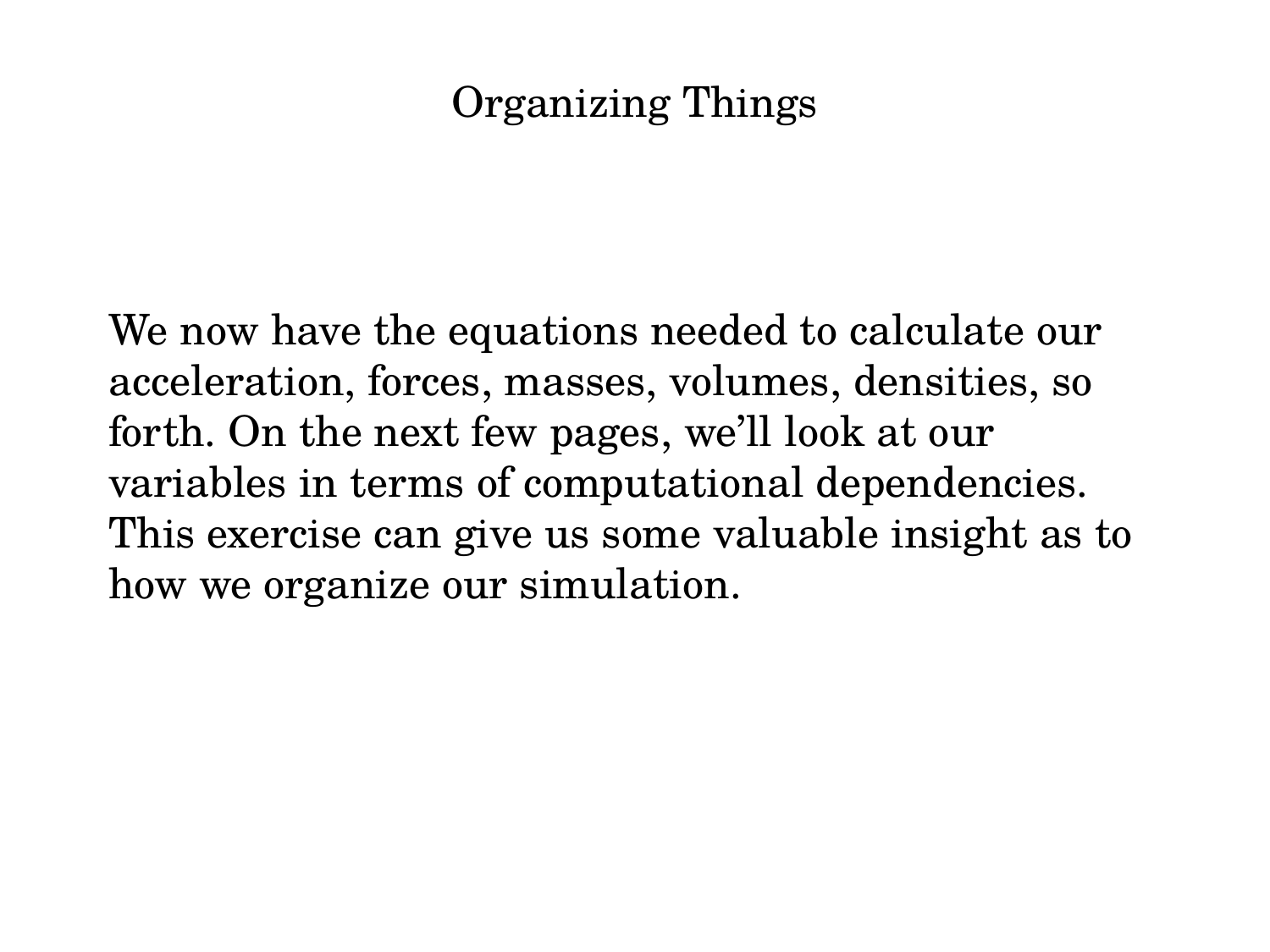

Organizing Things
We now have the equations needed to calculate our acceleration, forces, masses, volumes, densities, so forth. On the next few pages, we’ll look at our variables in terms of computational dependencies. This exercise can give us some valuable insight as to how we organize our simulation.